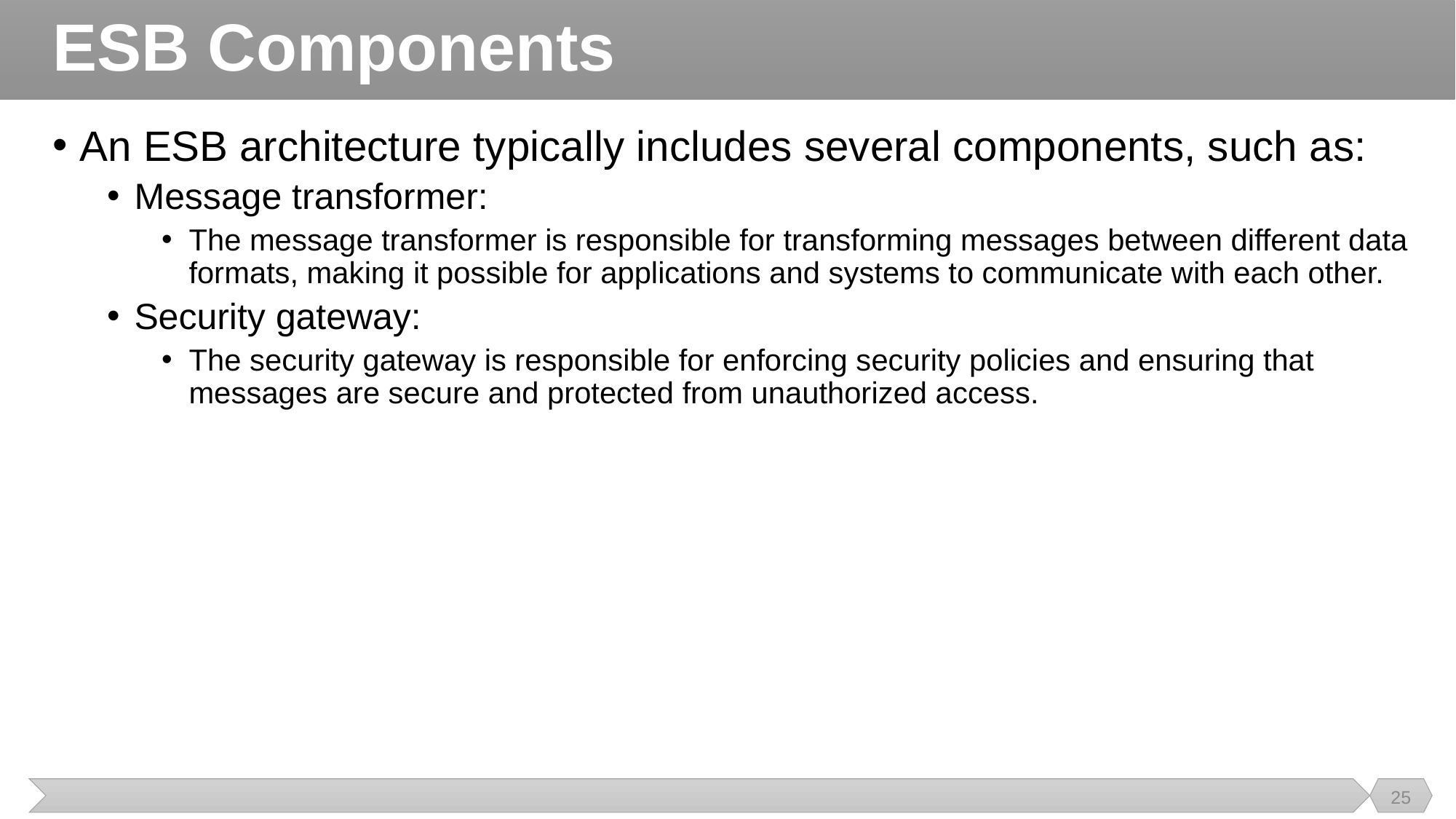

# ESB Components
An ESB architecture typically includes several components, such as:
Message transformer:
The message transformer is responsible for transforming messages between different data formats, making it possible for applications and systems to communicate with each other.
Security gateway:
The security gateway is responsible for enforcing security policies and ensuring that messages are secure and protected from unauthorized access.
25